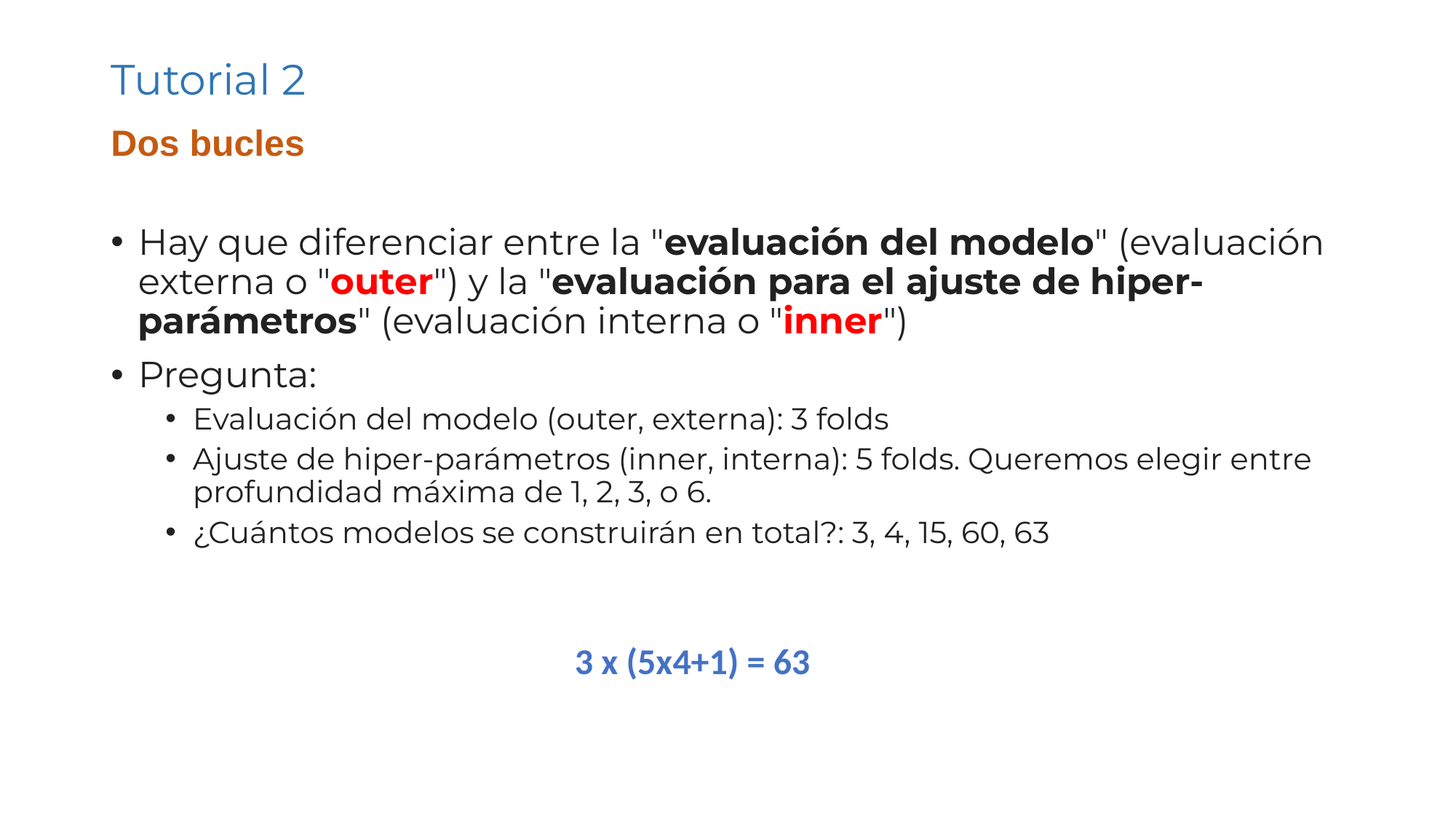

# Tutorial 2
Dos bucles
Hay que diferenciar entre la "evaluación del modelo" (evaluación externa o "outer") y la "evaluación para el ajuste de hiper-parámetros" (evaluación interna o "inner")
Pregunta:
Evaluación del modelo (outer, externa): 3 folds
Ajuste de hiper-parámetros (inner, interna): 5 folds. Queremos elegir entre profundidad máxima de 1, 2, 3, o 6.
¿Cuántos modelos se construirán en total?: 3, 4, 15, 60, 63
3 x (5x4+1) = 63